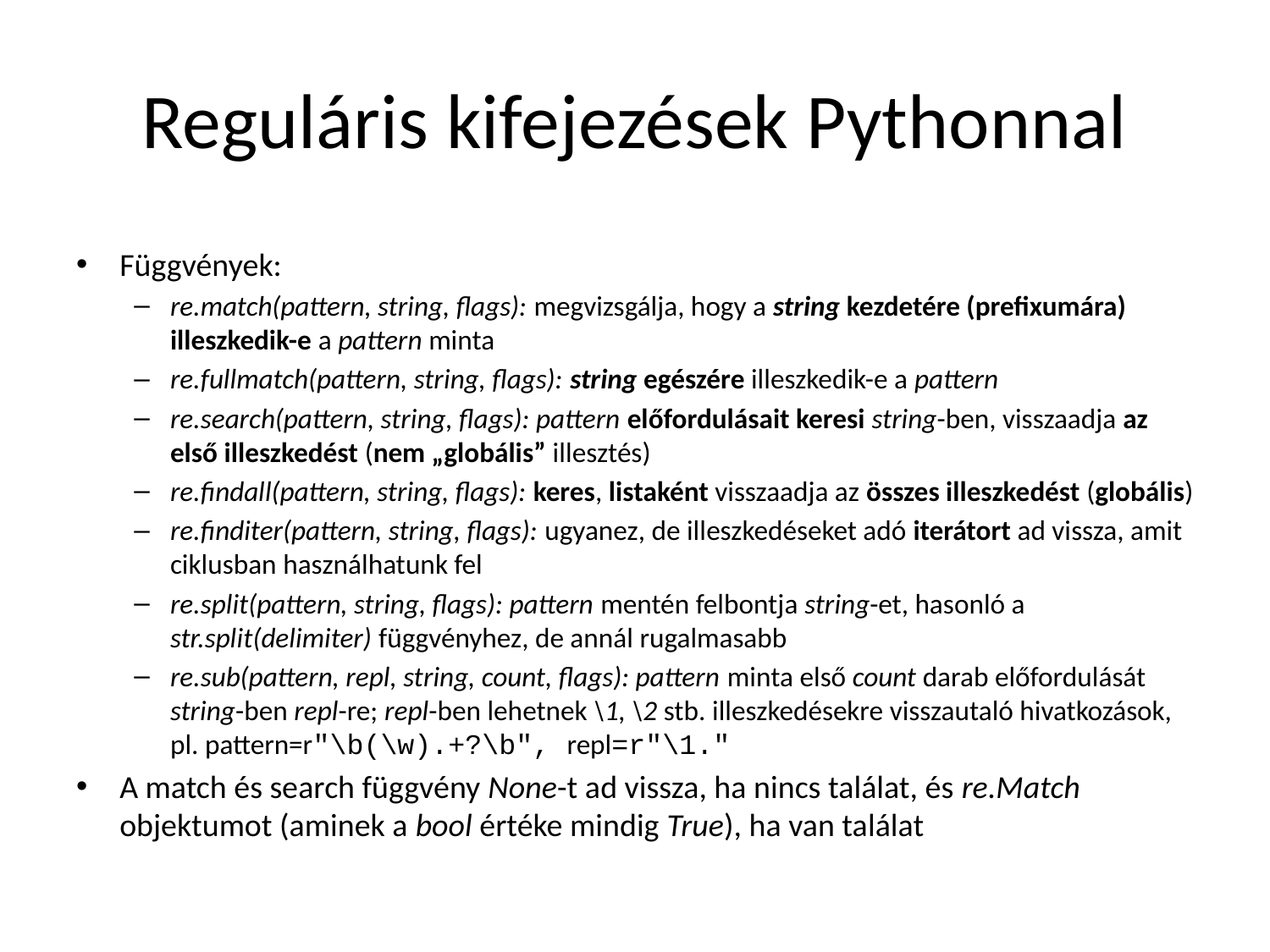

# Reguláris kifejezések Pythonnal
Függvények:
re.match(pattern, string, flags): megvizsgálja, hogy a string kezdetére (prefixumára) illeszkedik-e a pattern minta
re.fullmatch(pattern, string, flags): string egészére illeszkedik-e a pattern
re.search(pattern, string, flags): pattern előfordulásait keresi string-ben, visszaadja az első illeszkedést (nem „globális” illesztés)
re.findall(pattern, string, flags): keres, listaként visszaadja az összes illeszkedést (globális)
re.finditer(pattern, string, flags): ugyanez, de illeszkedéseket adó iterátort ad vissza, amit ciklusban használhatunk fel
re.split(pattern, string, flags): pattern mentén felbontja string-et, hasonló a str.split(delimiter) függvényhez, de annál rugalmasabb
re.sub(pattern, repl, string, count, flags): pattern minta első count darab előfordulását string-ben repl-re; repl-ben lehetnek \1, \2 stb. illeszkedésekre visszautaló hivatkozások, pl. pattern=r"\b(\w).+?\b", repl=r"\1."
A match és search függvény None-t ad vissza, ha nincs találat, és re.Match objektumot (aminek a bool értéke mindig True), ha van találat